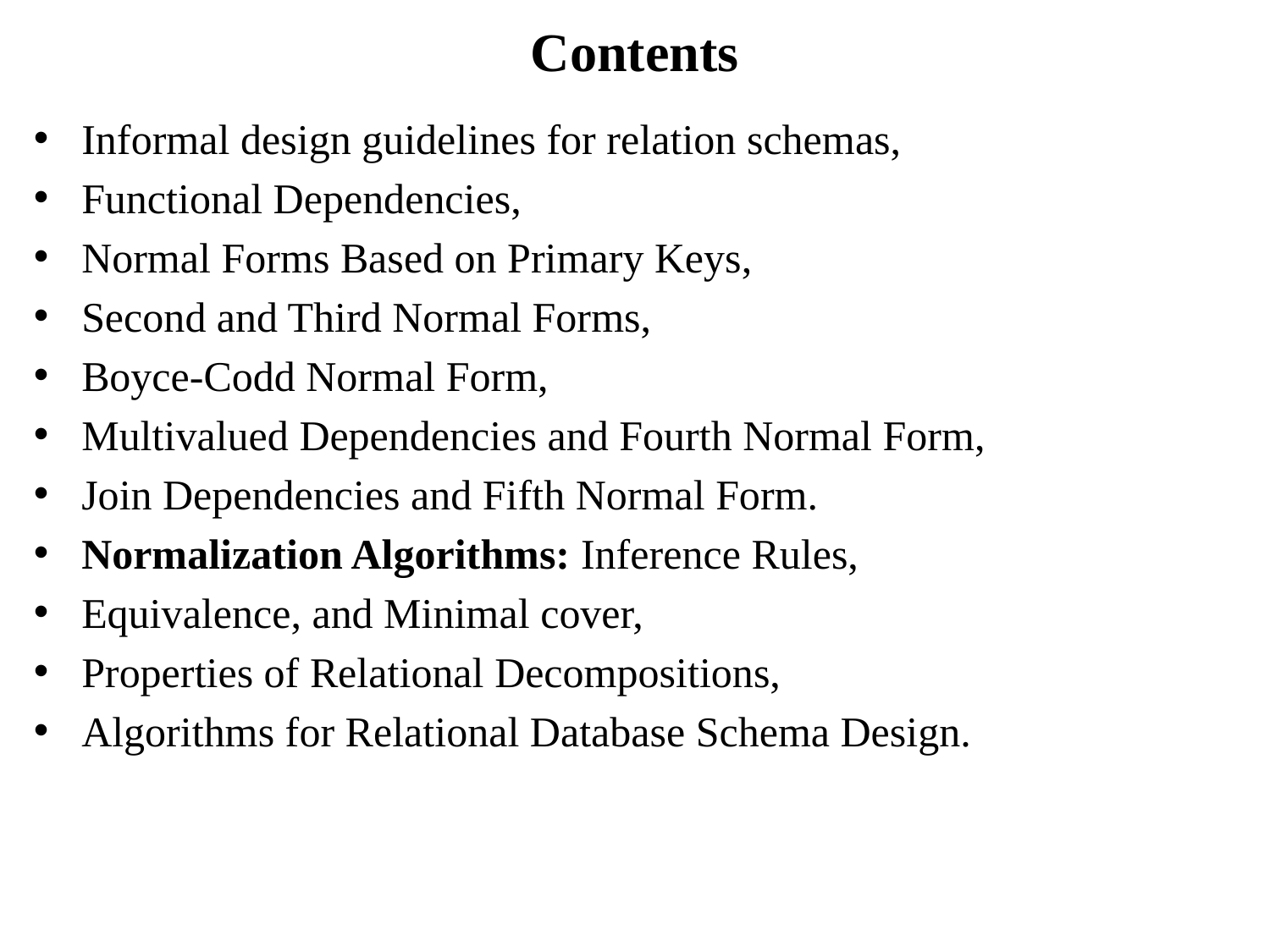

# Contents
Informal design guidelines for relation schemas,
Functional Dependencies,
Normal Forms Based on Primary Keys,
Second and Third Normal Forms,
Boyce-Codd Normal Form,
Multivalued Dependencies and Fourth Normal Form,
Join Dependencies and Fifth Normal Form.
Normalization Algorithms: Inference Rules,
Equivalence, and Minimal cover,
Properties of Relational Decompositions,
Algorithms for Relational Database Schema Design.